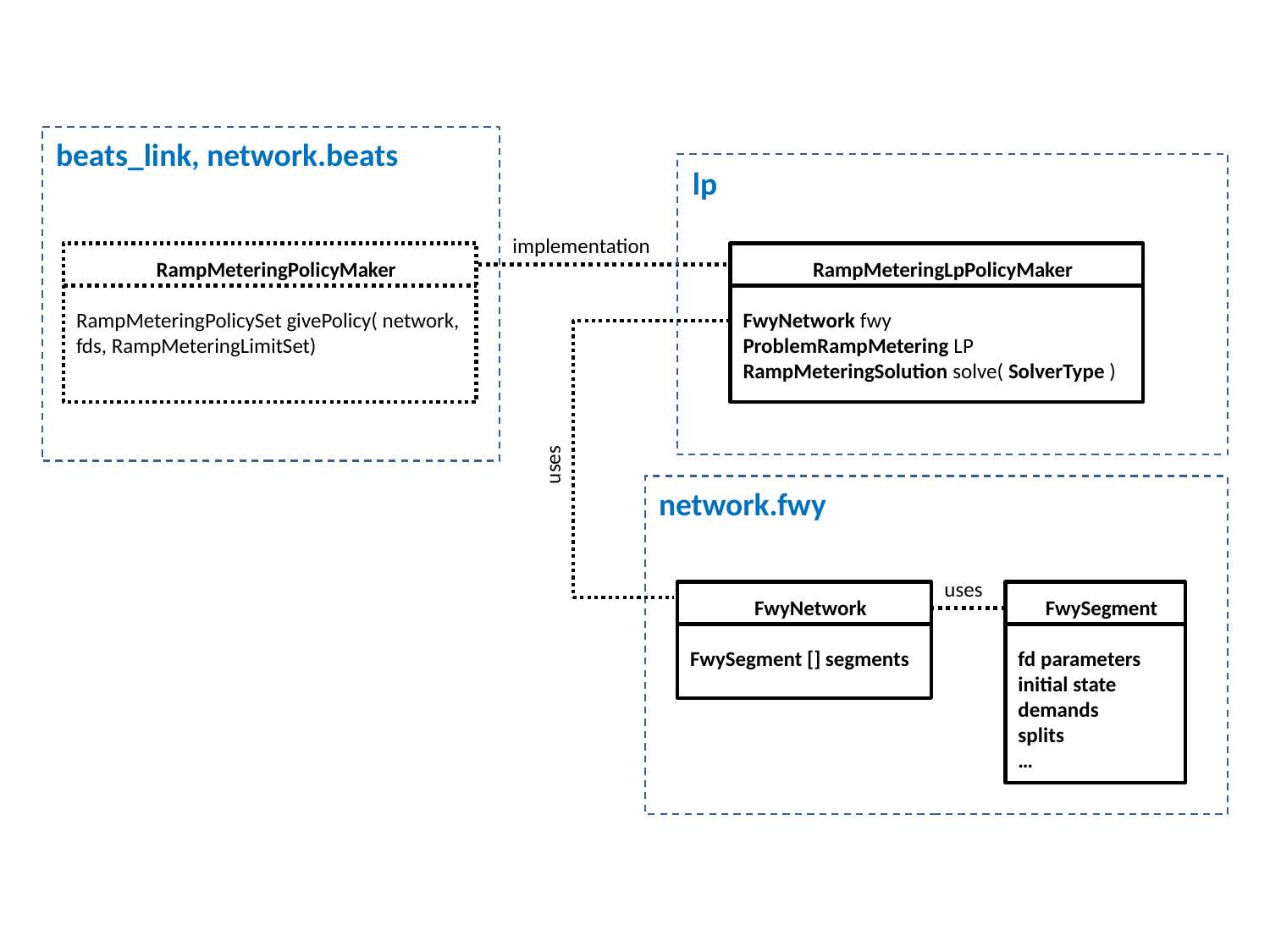

beats_link, network.beats

lp
implementation
RampMeteringPolicyMaker

RampMeteringPolicySet givePolicy( network, fds, RampMeteringLimitSet)
RampMeteringLpPolicyMaker

FwyNetwork fwy
ProblemRampMetering LP
RampMeteringSolution solve( SolverType )

uses

network.fwy
uses
FwySegment

fd parameters
initial state
demands
splits
…
FwyNetwork

FwySegment [] segments